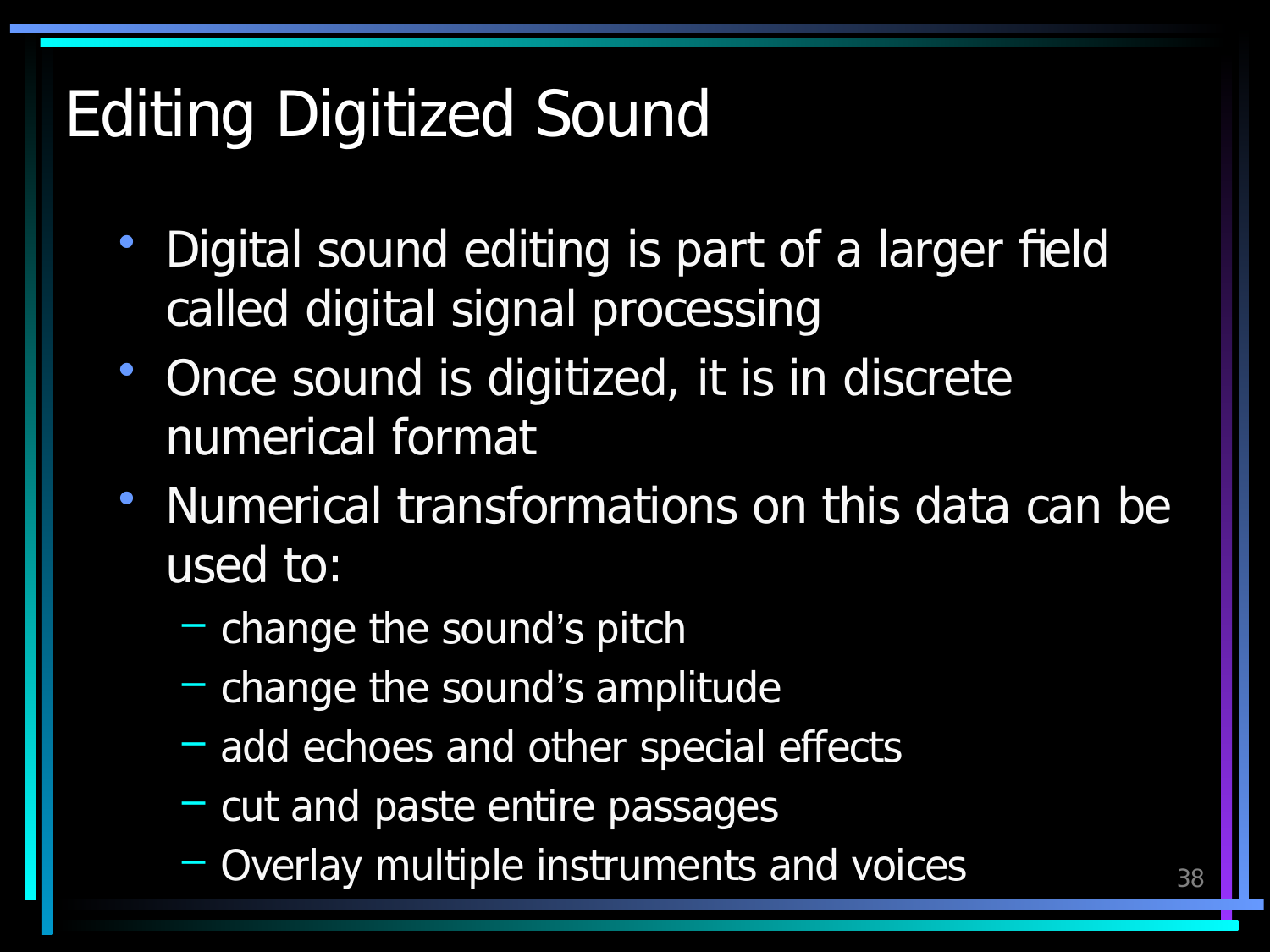

# Editing Digitized Sound
Digital sound editing is part of a larger field called digital signal processing
Once sound is digitized, it is in discrete numerical format
Numerical transformations on this data can be used to:
change the sound’s pitch
change the sound’s amplitude
add echoes and other special effects
cut and paste entire passages
Overlay multiple instruments and voices
38